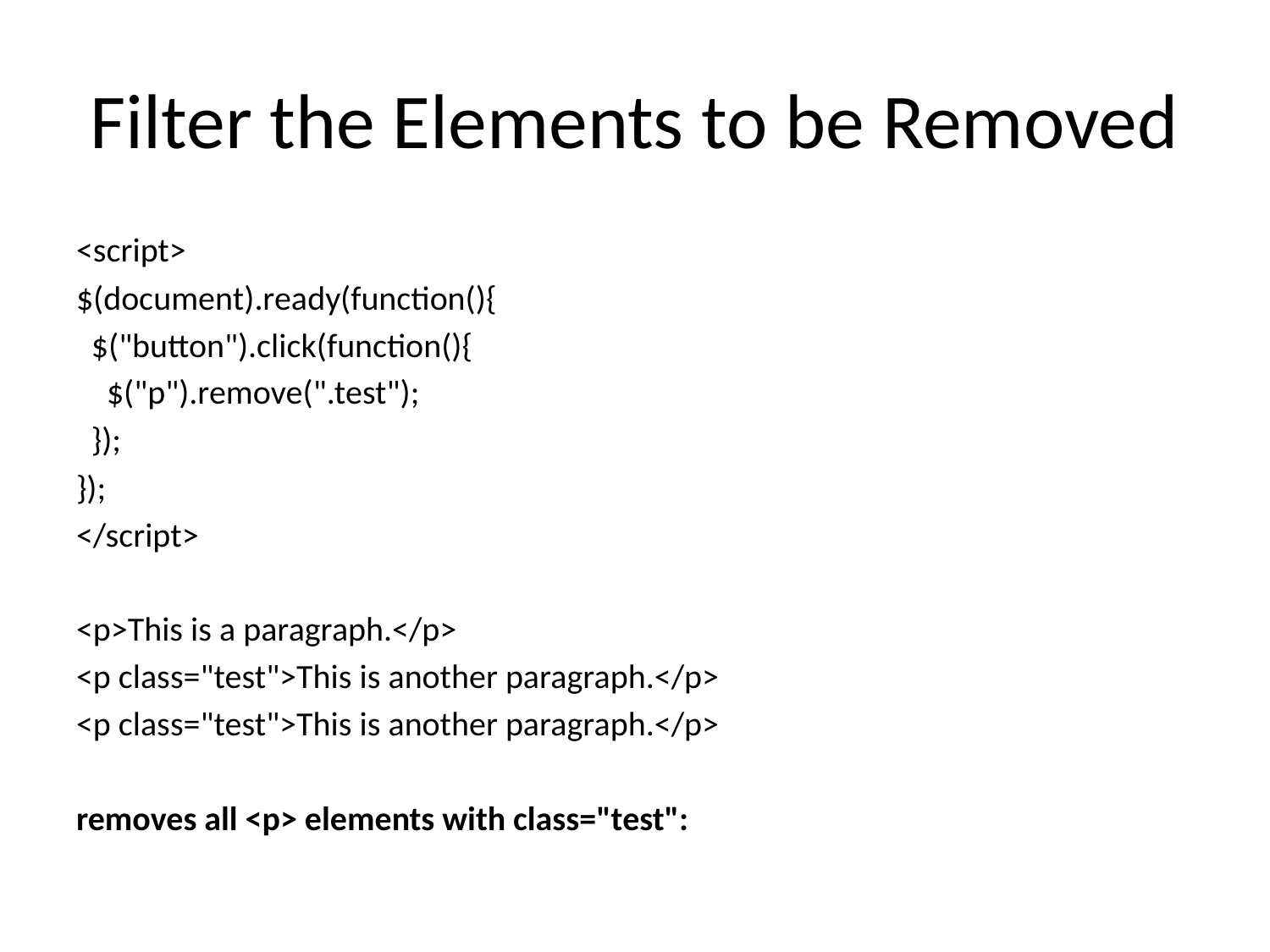

# Filter the Elements to be Removed
<script>
$(document).ready(function(){
  $("button").click(function(){
    $("p").remove(".test");
  });
});
</script>

<p>This is a paragraph.</p>
<p class="test">This is another paragraph.</p>
<p class="test">This is another paragraph.</p>

removes all <p> elements with class="test":